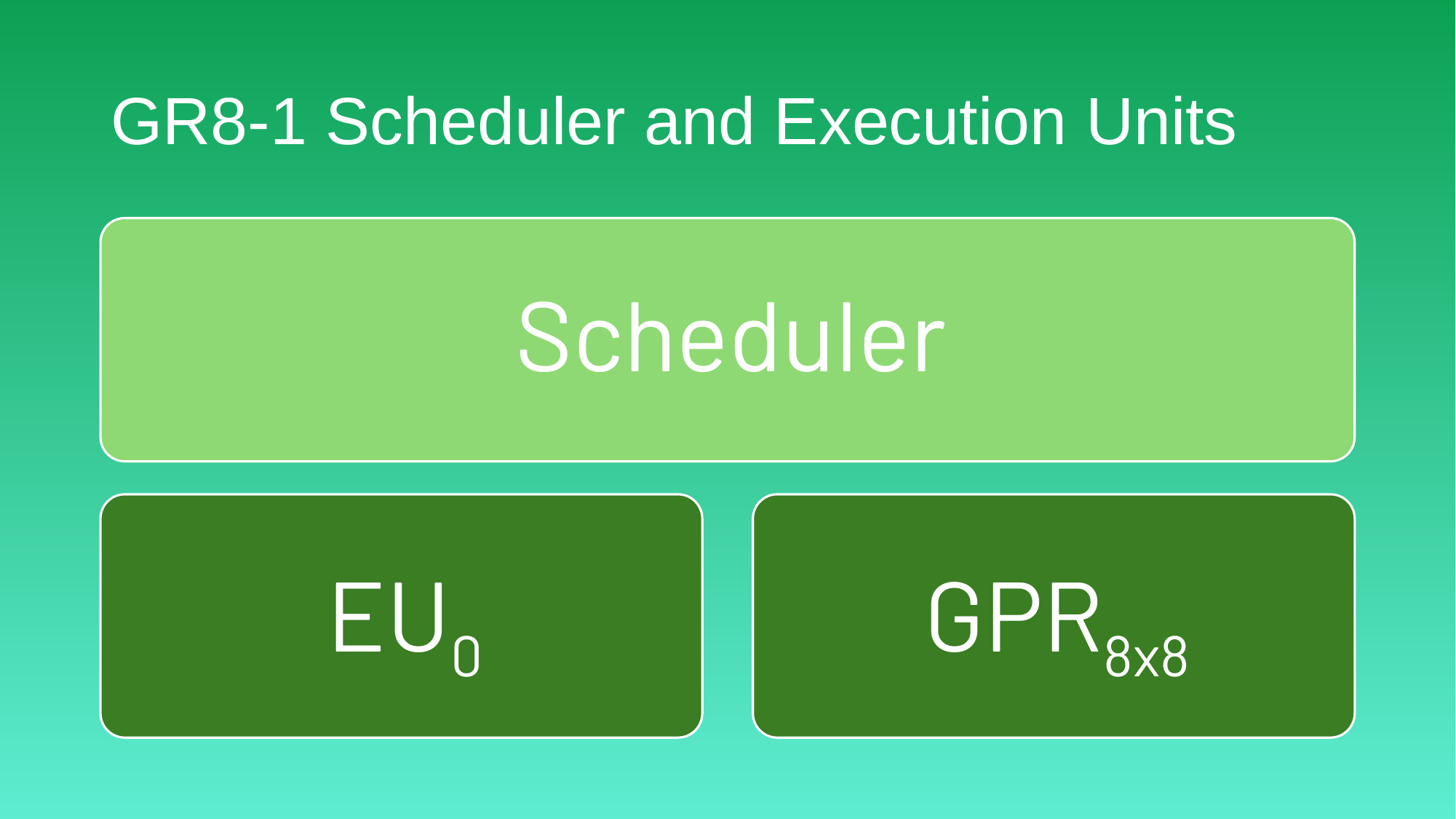

# GR8-1 Scheduler and Execution Units
Scheduler
EU0
GPR8x8